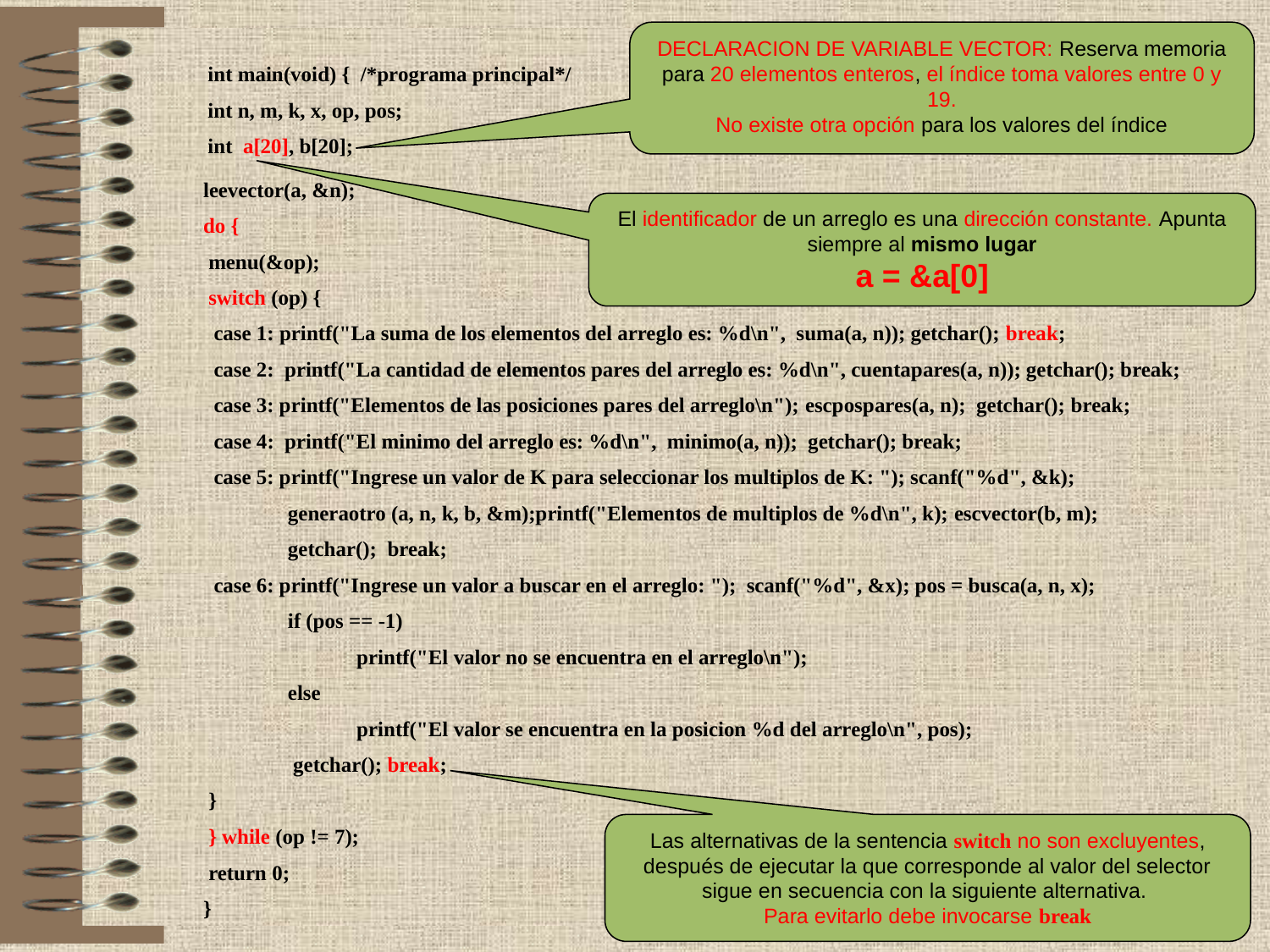

DECLARACION DE VARIABLE VECTOR: Reserva memoria para 20 elementos enteros, el índice toma valores entre 0 y 19.
No existe otra opción para los valores del índice
int main(void) {  /*programa principal*/
int n, m, k, x, op, pos;
int  a[20], b[20];
leevector(a, &n);
do {
 menu(&op);
 switch (op) {
  case 1: printf("La suma de los elementos del arreglo es: %d\n",  suma(a, n)); getchar(); break;
  case 2:  printf("La cantidad de elementos pares del arreglo es: %d\n", cuentapares(a, n)); getchar(); break;
  case 3: printf("Elementos de las posiciones pares del arreglo\n"); escpospares(a, n);  getchar(); break;
  case 4:  printf("El minimo del arreglo es: %d\n",  minimo(a, n));  getchar(); break;
  case 5: printf("Ingrese un valor de K para seleccionar los multiplos de K: "); scanf("%d", &k);
                generaotro (a, n, k, b, &m);printf("Elementos de multiplos de %d\n", k); escvector(b, m);
                getchar();  break;
  case 6: printf("Ingrese un valor a buscar en el arreglo: ");  scanf("%d", &x); pos = busca(a, n, x);
                if (pos == -1)
	     printf("El valor no se encuentra en el arreglo\n");
                else
	     printf("El valor se encuentra en la posicion %d del arreglo\n", pos);
                 getchar(); break;
 }
 } while (op != 7);
 return 0;
}
El identificador de un arreglo es una dirección constante. Apunta siempre al mismo lugar
a = &a[0]
Las alternativas de la sentencia switch no son excluyentes, después de ejecutar la que corresponde al valor del selector sigue en secuencia con la siguiente alternativa.
Para evitarlo debe invocarse break
3